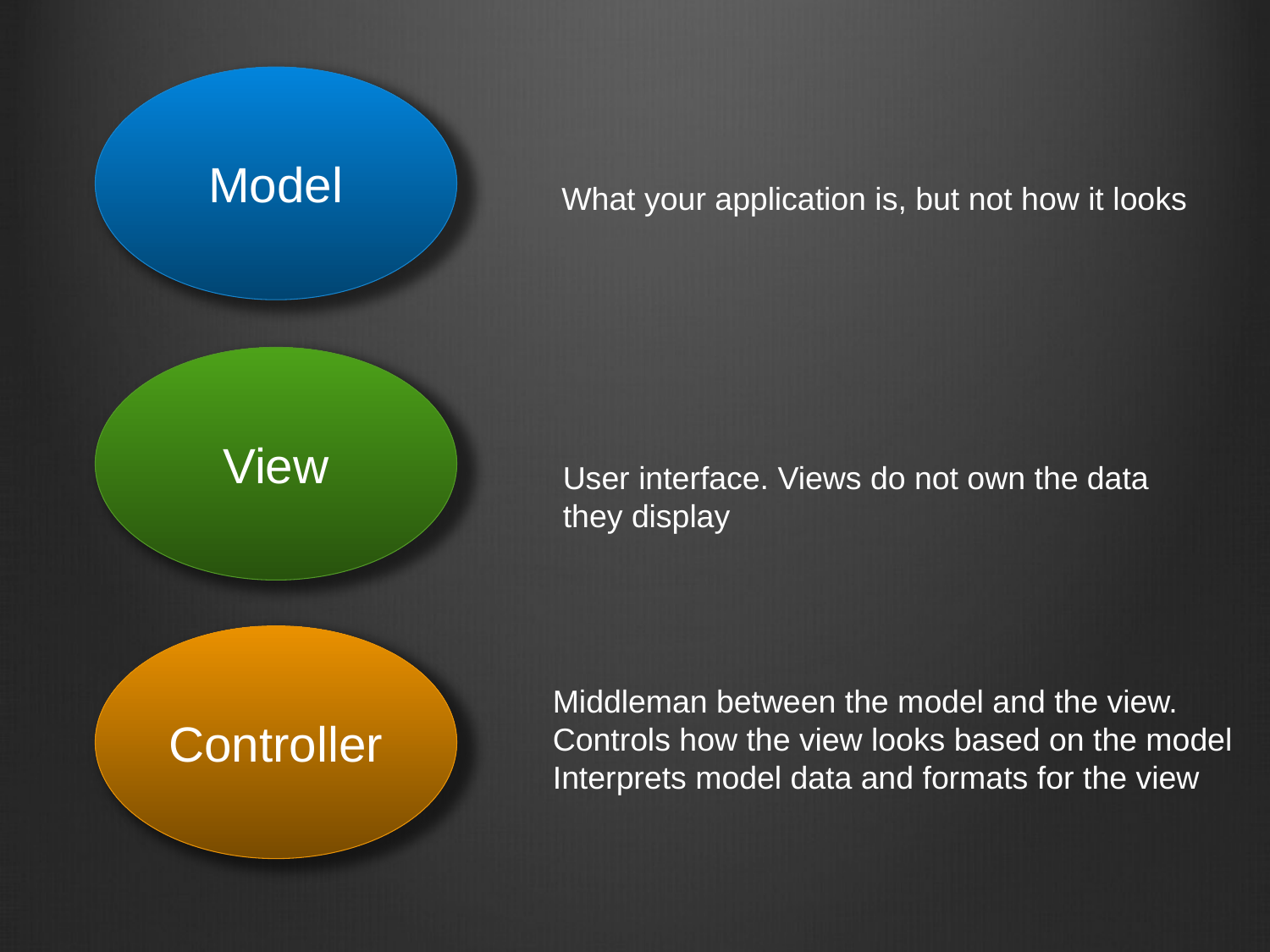

Model
What your application is, but not how it looks
View
User interface. Views do not own the data they display
Controller
Middleman between the model and the view.
Controls how the view looks based on the model
Interprets model data and formats for the view